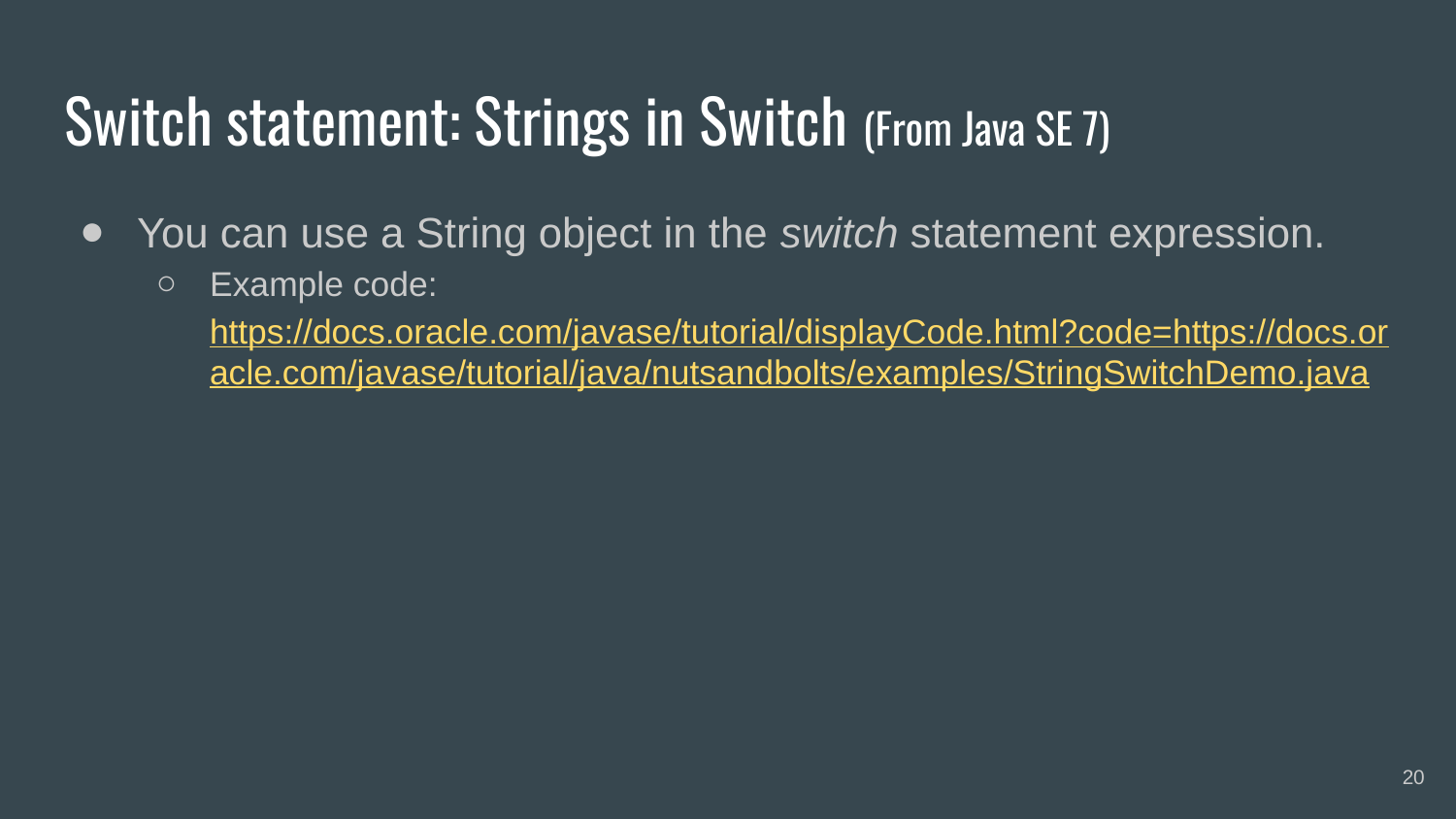

# Switch statement: Strings in Switch (From Java SE 7)
You can use a String object in the switch statement expression.
Example code: https://docs.oracle.com/javase/tutorial/displayCode.html?code=https://docs.oracle.com/javase/tutorial/java/nutsandbolts/examples/StringSwitchDemo.java
20